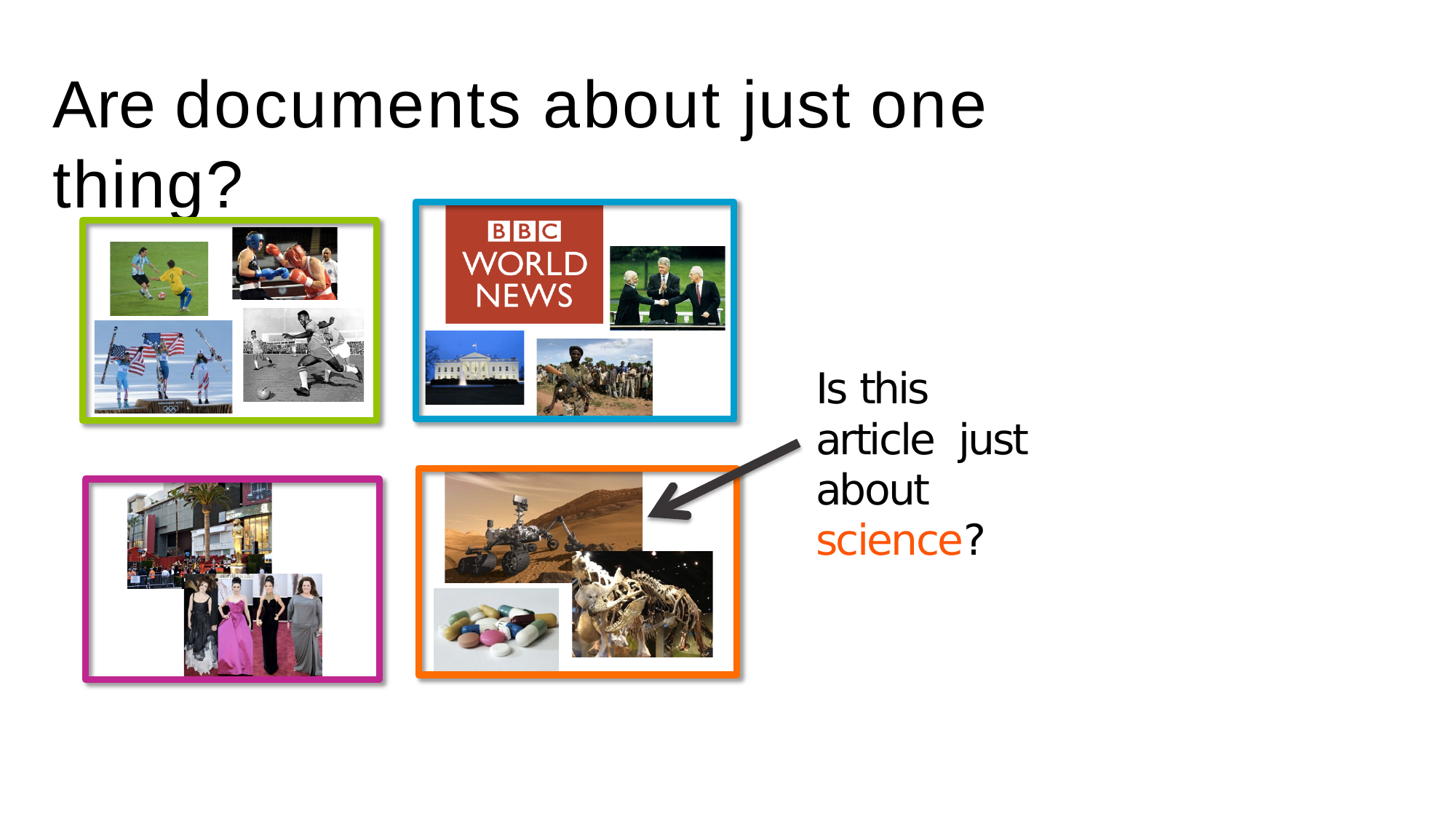

Are documents about just one thing?

Is this article  just about  science?